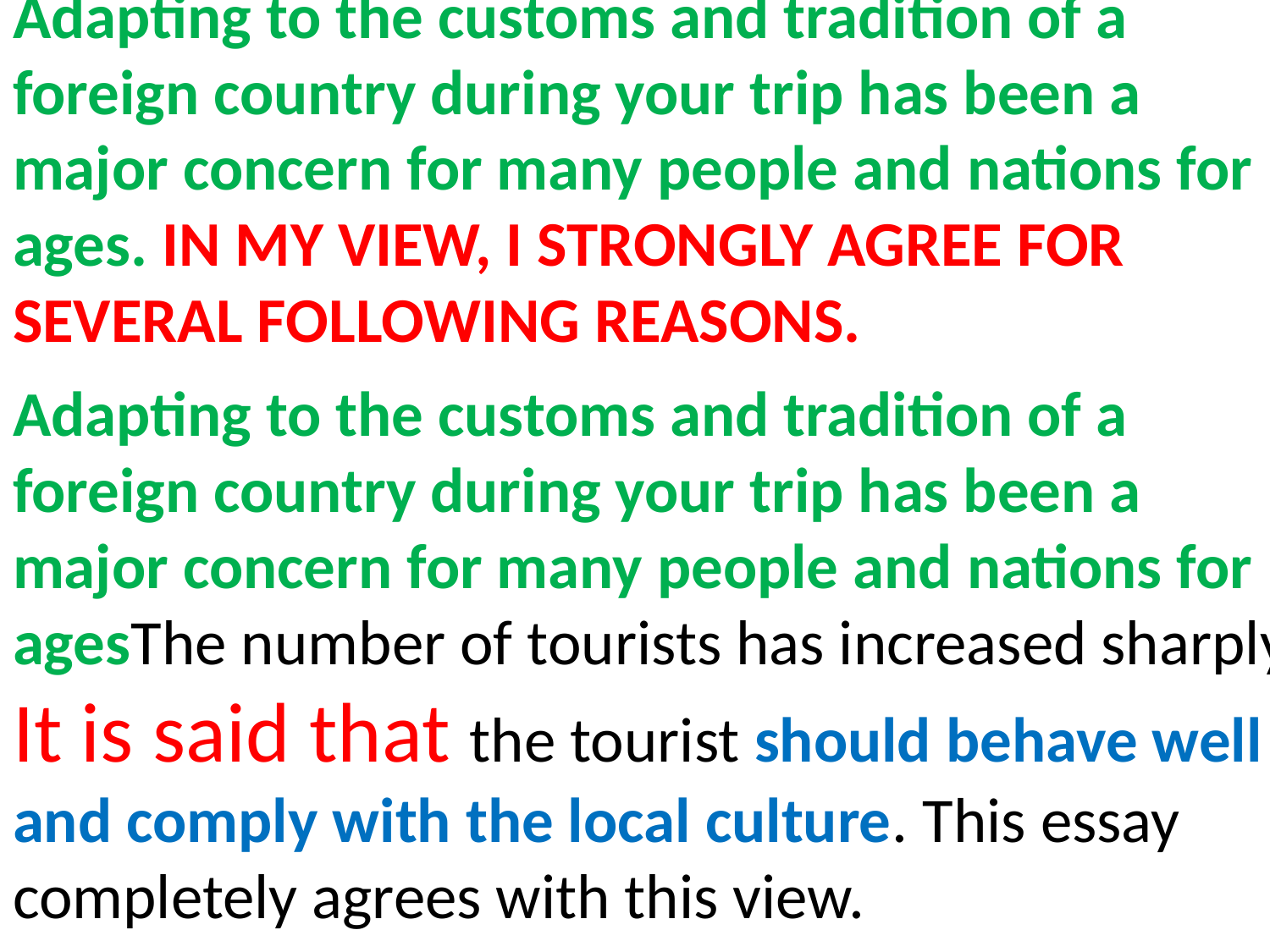

Adapting to the customs and tradition of a foreign country during your trip has been a major concern for many people and nations for ages. IN MY VIEW, I STRONGLY AGREE FOR SEVERAL FOLLOWING REASONS.
Adapting to the customs and tradition of a foreign country during your trip has been a major concern for many people and nations for agesThe number of tourists has increased sharply. It is said that the tourist should behave well and comply with the local culture. This essay completely agrees with this view.

#